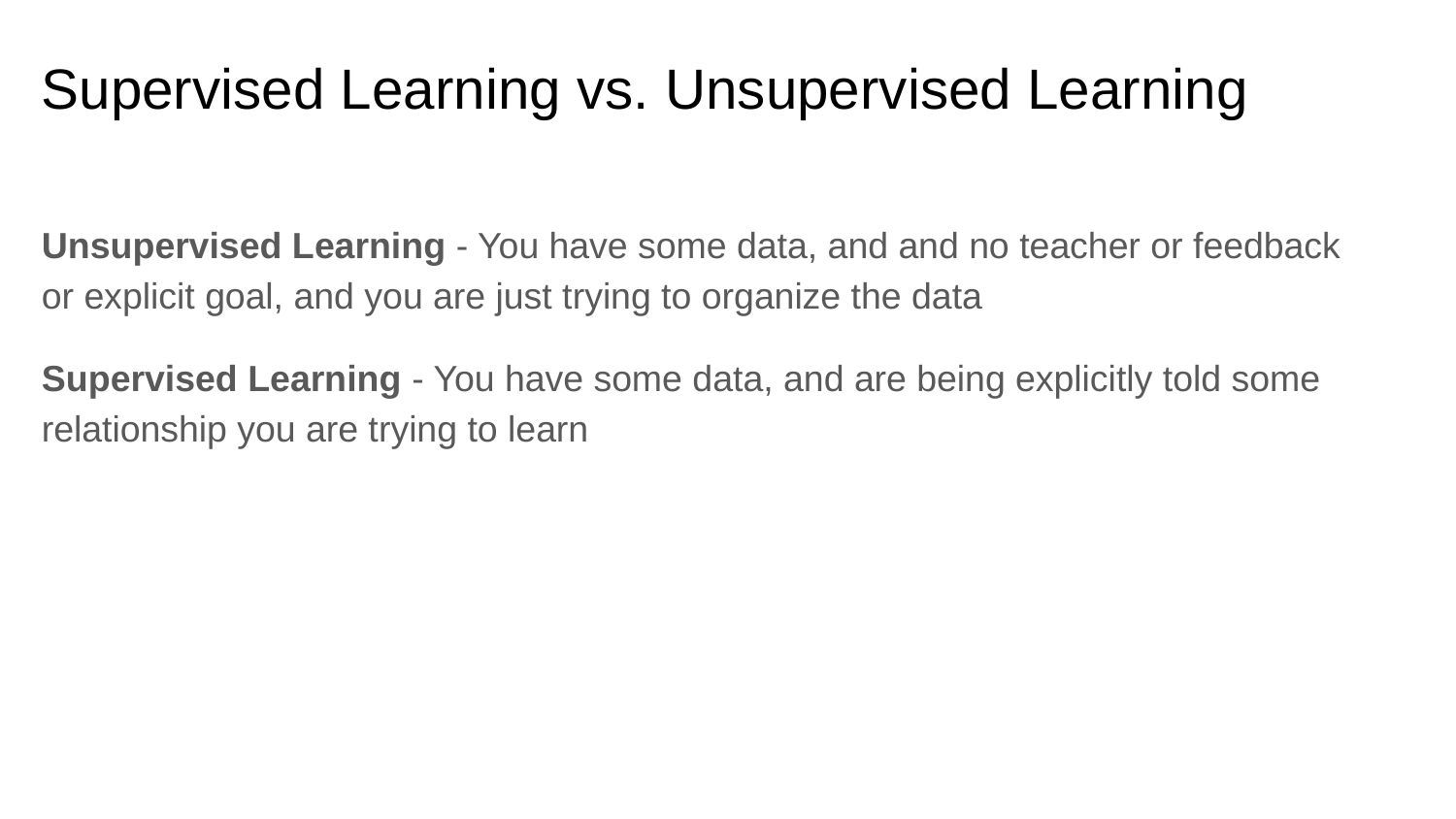

Supervised Learning vs. Unsupervised Learning

Unsupervised Learning - You have some data, and and no teacher or feedback or explicit goal, and you are just trying to organize the data
Supervised Learning - You have some data, and are being explicitly told some relationship you are trying to learn